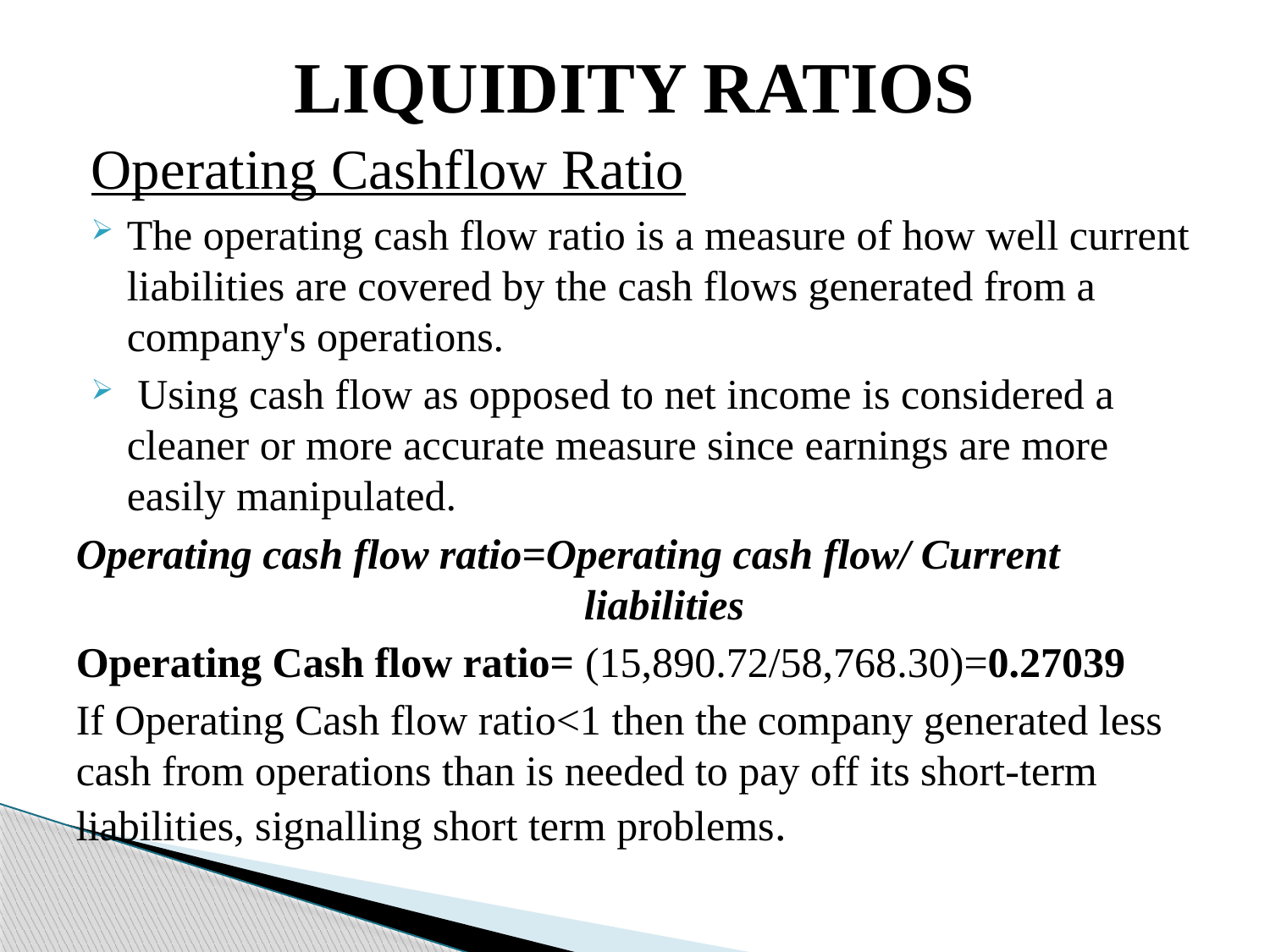

# LIQUIDITY RATIOS
Operating Cashflow Ratio
The operating cash flow ratio is a measure of how well current liabilities are covered by the cash flows generated from a company's operations.
 Using cash flow as opposed to net income is considered a cleaner or more accurate measure since earnings are more easily manipulated.
Operating cash flow ratio=Operating cash flow/ Current 					liabilities
Operating Cash flow ratio= (15,890.72/58,768.30)=0.27039
If Operating Cash flow ratio<1 then the company generated less cash from operations than is needed to pay off its short-term liabilities, signalling short term problems.